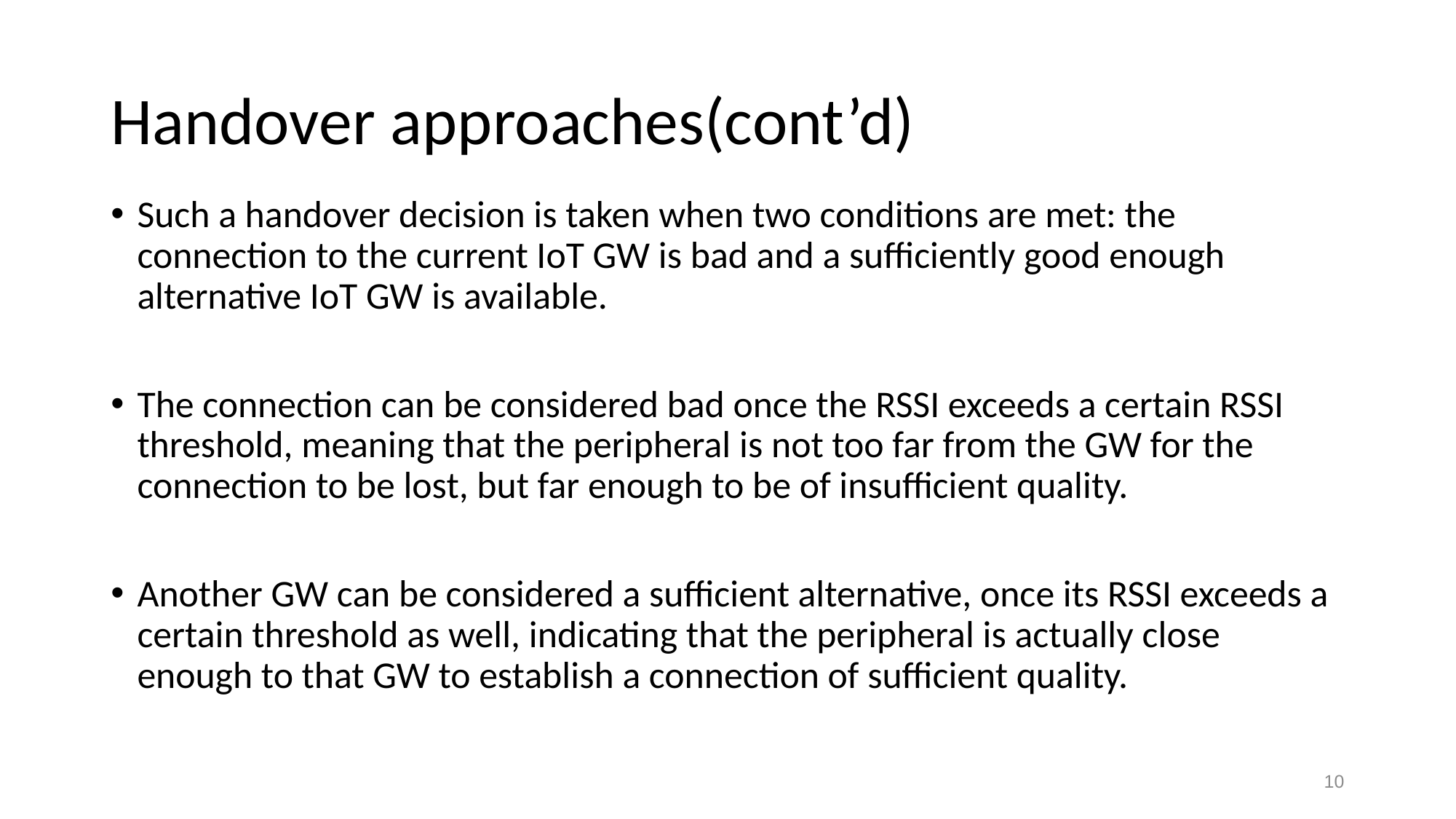

# Handover approaches(cont’d)
Such a handover decision is taken when two conditions are met: the connection to the current IoT GW is bad and a sufficiently good enough alternative IoT GW is available.

The connection can be considered bad once the RSSI exceeds a certain RSSI threshold, meaning that the peripheral is not too far from the GW for the connection to be lost, but far enough to be of insufficient quality.

Another GW can be considered a sufficient alternative, once its RSSI exceeds a certain threshold as well, indicating that the peripheral is actually close enough to that GW to establish a connection of sufficient quality.
10